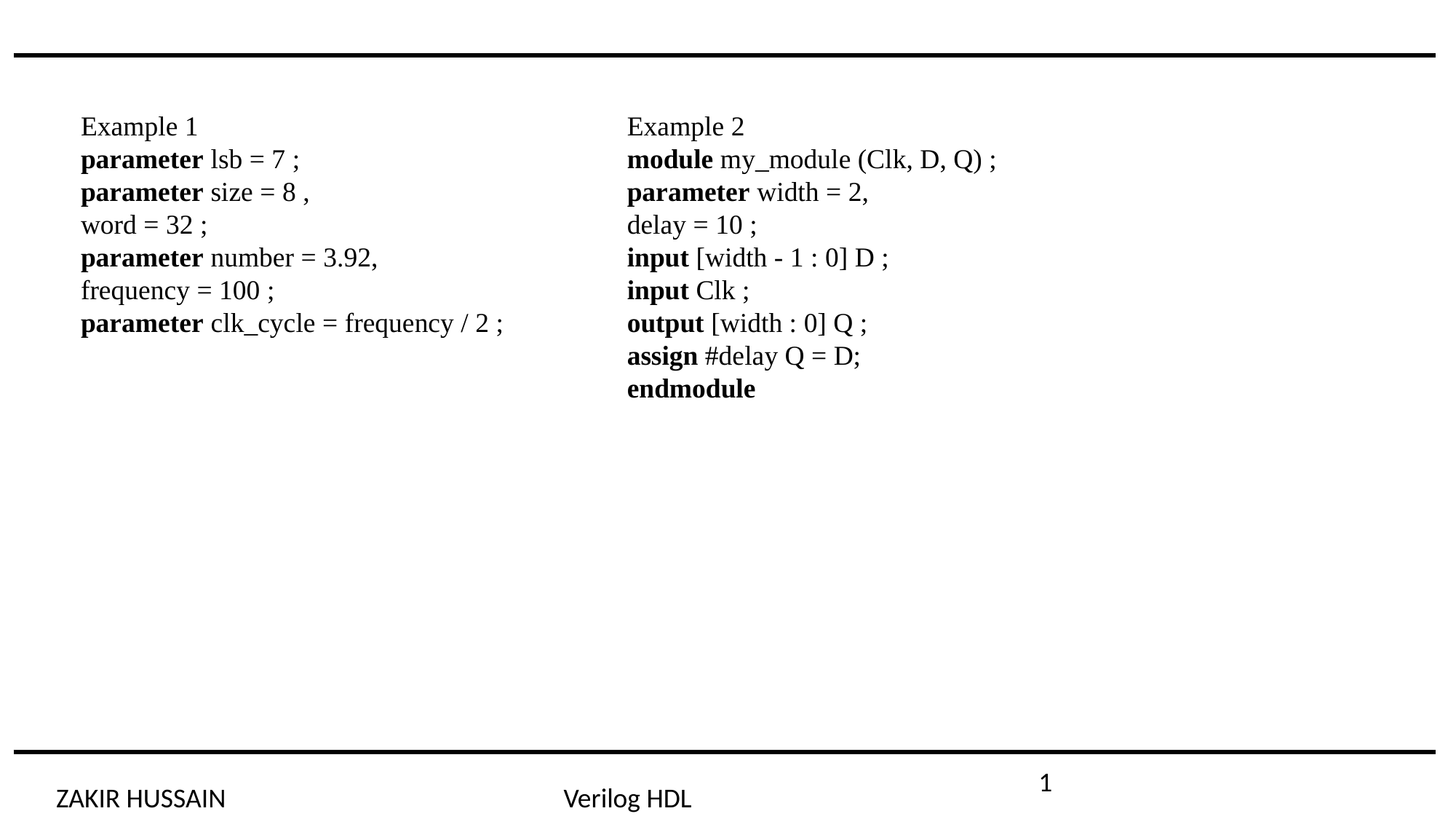

Example 1
parameter lsb = 7 ;
parameter size = 8 ,
word = 32 ;
parameter number = 3.92,
frequency = 100 ;
parameter clk_cycle = frequency / 2 ;
Example 2
module my_module (Clk, D, Q) ;
parameter width = 2,
delay = 10 ;
input [width - 1 : 0] D ;
input Clk ;
output [width : 0] Q ;
assign #delay Q = D;
endmodule
1